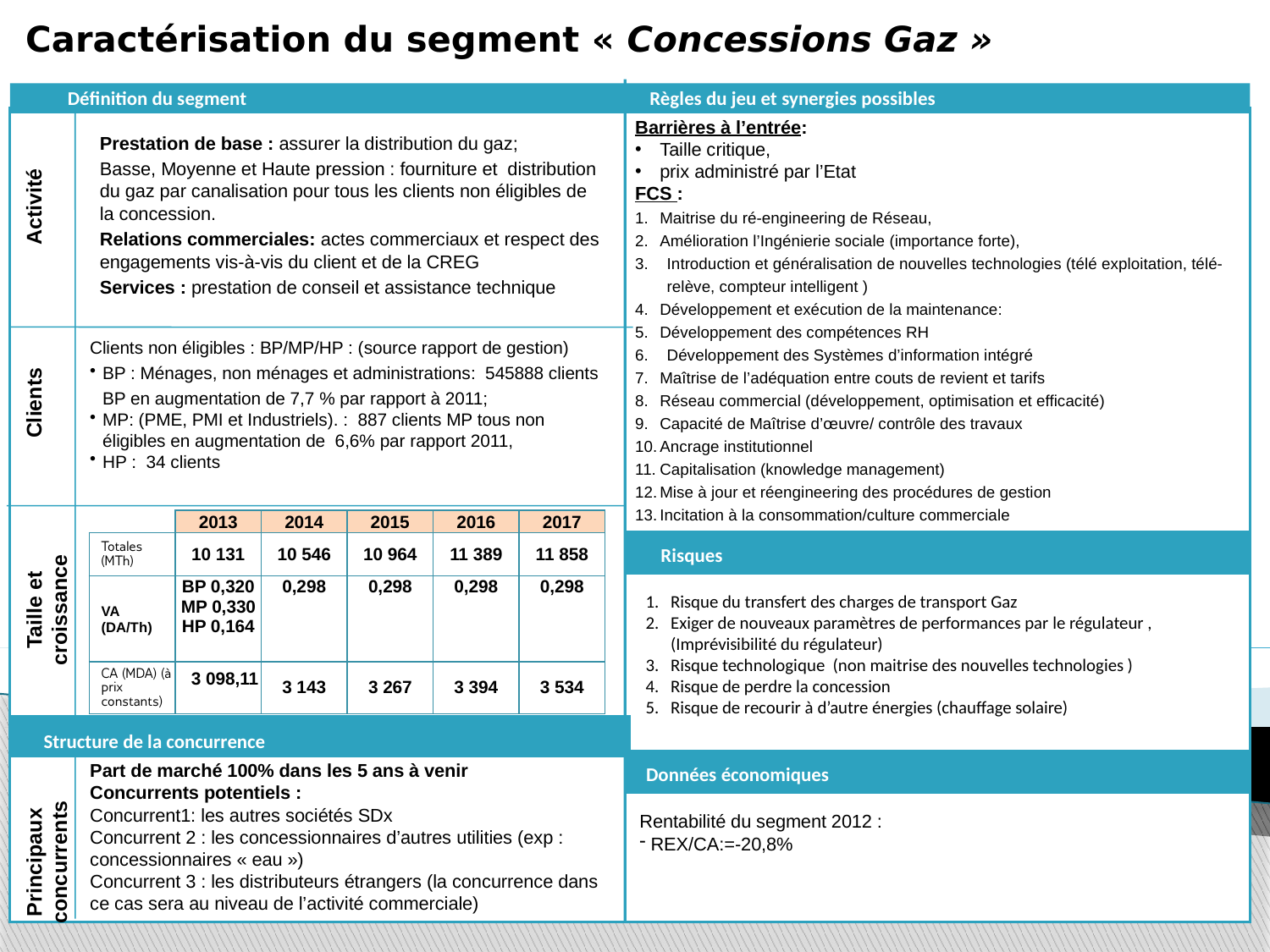

Caractérisation du segment « Concessions Gaz »

Définition du segment
Règles du jeu et synergies possibles

Barrières à l’entrée:
Taille critique,
prix administré par l’Etat
FCS :
Maitrise du ré-engineering de Réseau,
Amélioration l’Ingénierie sociale (importance forte),
Introduction et généralisation de nouvelles technologies (télé exploitation, télé-relève, compteur intelligent )
Développement et exécution de la maintenance:
Développement des compétences RH
Développement des Systèmes d’information intégré
Maîtrise de l’adéquation entre couts de revient et tarifs
Réseau commercial (développement, optimisation et efficacité)
Capacité de Maîtrise d’œuvre/ contrôle des travaux
Ancrage institutionnel
Capitalisation (knowledge management)
Mise à jour et réengineering des procédures de gestion
Incitation à la consommation/culture commerciale
Définition du segment
Prestation de base : assurer la distribution du gaz;
Basse, Moyenne et Haute pression : fourniture et  distribution du gaz par canalisation pour tous les clients non éligibles de la concession.
Relations commerciales: actes commerciaux et respect des engagements vis-à-vis du client et de la CREG
Services : prestation de conseil et assistance technique
Activité
Règles du jeu concurrentiel

Clients non éligibles : BP/MP/HP : (source rapport de gestion)
BP : Ménages, non ménages et administrations:  545888 clients BP en augmentation de 7,7 % par rapport à 2011;
MP: (PME, PMI et Industriels). :  887 clients MP tous non éligibles en augmentation de  6,6% par rapport 2011,
HP :  34 clients
Clients
Risques

|  | 2013 | 2014 | 2015 | 2016 | 2017 |
| --- | --- | --- | --- | --- | --- |
| Totales (MTh) | 10 131 | 10 546 | 10 964 | 11 389 | 11 858 |
| VA (DA/Th) | BP 0,320 MP 0,330 HP 0,164 | 0,298 | 0,298 | 0,298 | 0,298 |
| CA (MDA) (à prix constants) | 3 098,11 | 3 143 | 3 267 | 3 394 | 3 534 |

Taille et croissance
Risques
Risque du transfert des charges de transport Gaz
Exiger de nouveaux paramètres de performances par le régulateur , (Imprévisibilité du régulateur)
Risque technologique  (non maitrise des nouvelles technologies )
Risque de perdre la concession
Risque de recourir à d’autre énergies (chauffage solaire)

Structure de la concurrence

Part de marché 100% dans les 5 ans à venir
Concurrents potentiels :
Concurrent1: les autres sociétés SDx
Concurrent 2 : les concessionnaires d’autres utilities (exp : concessionnaires « eau »)
Concurrent 3 : les distributeurs étrangers (la concurrence dans ce cas sera au niveau de l’activité commerciale)
Données économiques
Principaux concurrents
Rentabilité du segment 2012 :
 REX/CA:=-20,8%